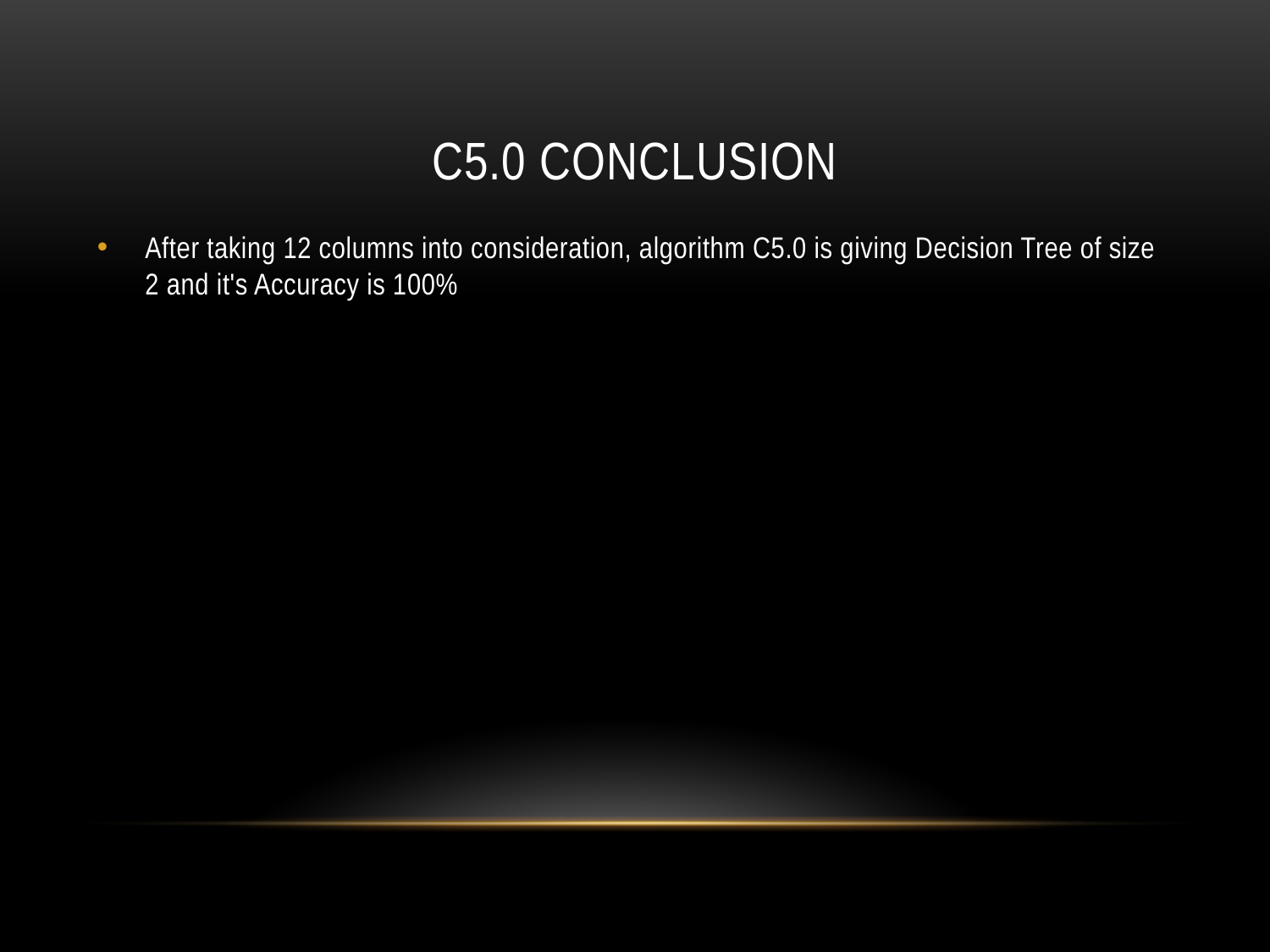

# C5.0 CONclusion
After taking 12 columns into consideration, algorithm C5.0 is giving Decision Tree of size 2 and it's Accuracy is 100%